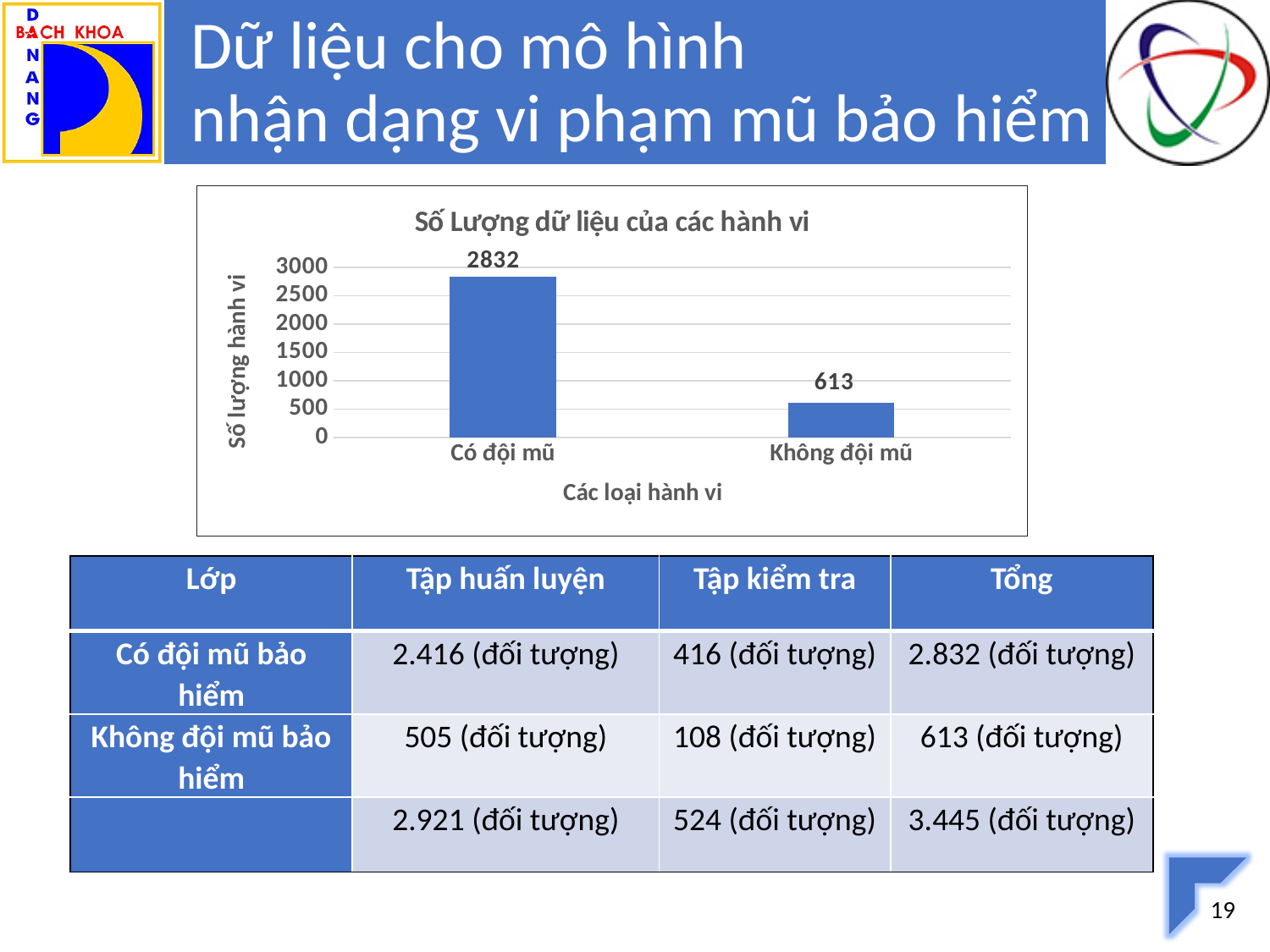

# Dữ liệu cho mô hình nhận dạng vi phạm mũ bảo hiểm

### Chart: Số Lượng dữ liệu của các hành vi

| Category |  |
|---|---|
| Có đội mũ | 2832.0 |
| Không đội mũ | 613.0 |
| Lớp | Tập huấn luyện | Tập kiểm tra | Tổng |
| --- | --- | --- | --- |
| Có đội mũ bảo hiểm | 2.416 (đối tượng) | 416 (đối tượng) | 2.832 (đối tượng) |
| Không đội mũ bảo hiểm | 505 (đối tượng) | 108 (đối tượng) | 613 (đối tượng) |
|  | 2.921 (đối tượng) | 524 (đối tượng) | 3.445 (đối tượng) |